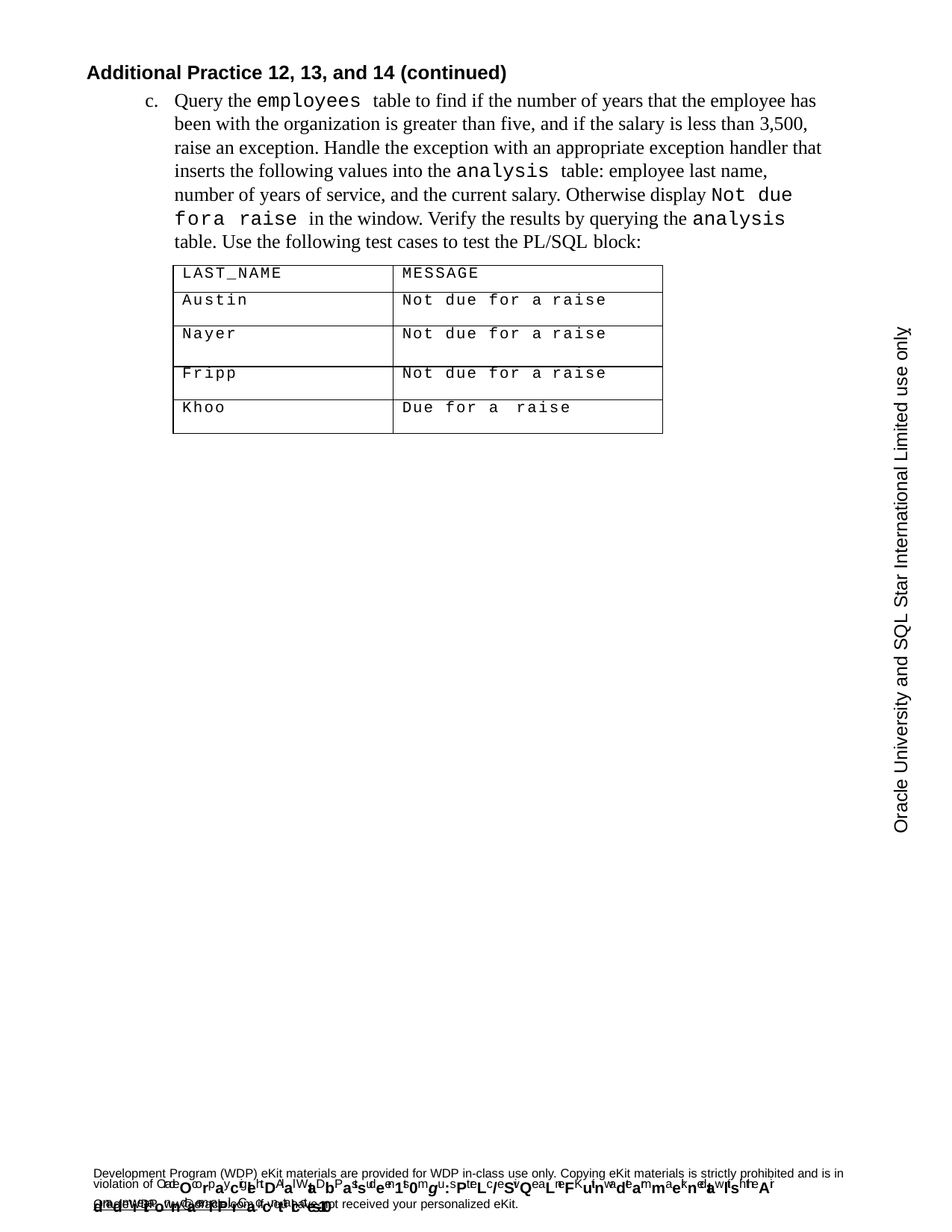

Additional Practice 12, 13, and 14 (continued)
c.	Query the employees table to find if the number of years that the employee has  been with the organization is greater than five, and if the salary is less than 3,500,  raise an exception. Handle the exception with an appropriate exception handler that  inserts the following values into the analysis table: employee last name,  number of years of service, and the current salary. Otherwise display Not due  fora raise in the window. Verify the results by querying the analysis  table. Use the following test cases to test the PL/SQL block:
| LAST\_NAME | MESSAGE |
| --- | --- |
| Austin | Not due for a raise |
| Nayer | Not due for a raise |
| Fripp | Not due for a raise |
| Khoo | Due for a raise |
Oracle University and SQL Star International Limited use onlyฺ
Development Program (WDP) eKit materials are provided for WDP in-class use only. Copying eKit materials is strictly prohibited and is in
violation of OracleOcorpaycrigleht.DAlal WtaDbPastsudeen1ts0mgu:sPt reLc/eSivQe aLn eFKuit nwadtearmmaerknedtawlitsh theAir dnadmietiaonnd aeml aPil.rCaocnttaicctes-10
OracleWDP_ww@oracle.com if you have not received your personalized eKit.